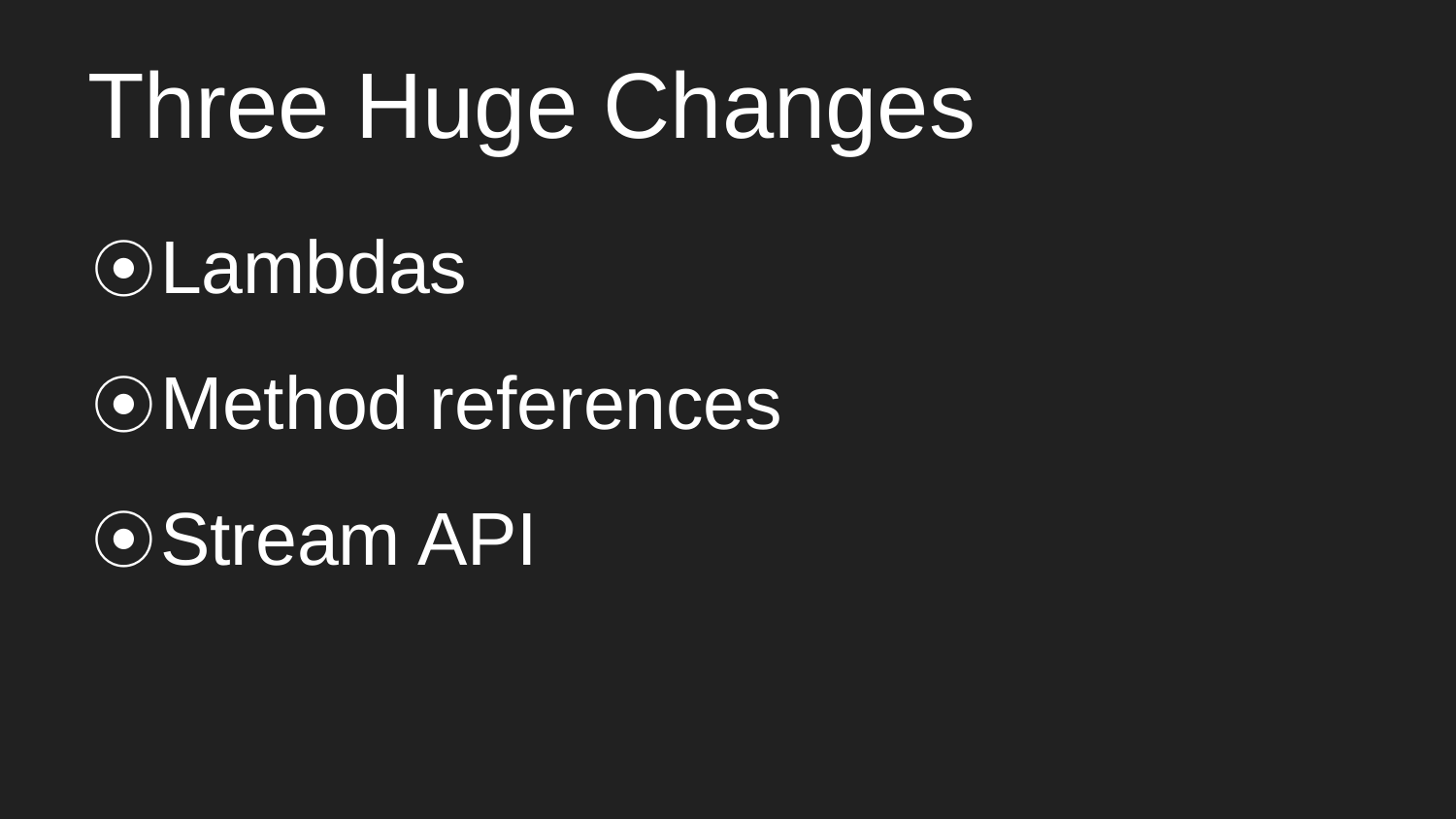

# Three Huge Changes
Lambdas
Method references
Stream API